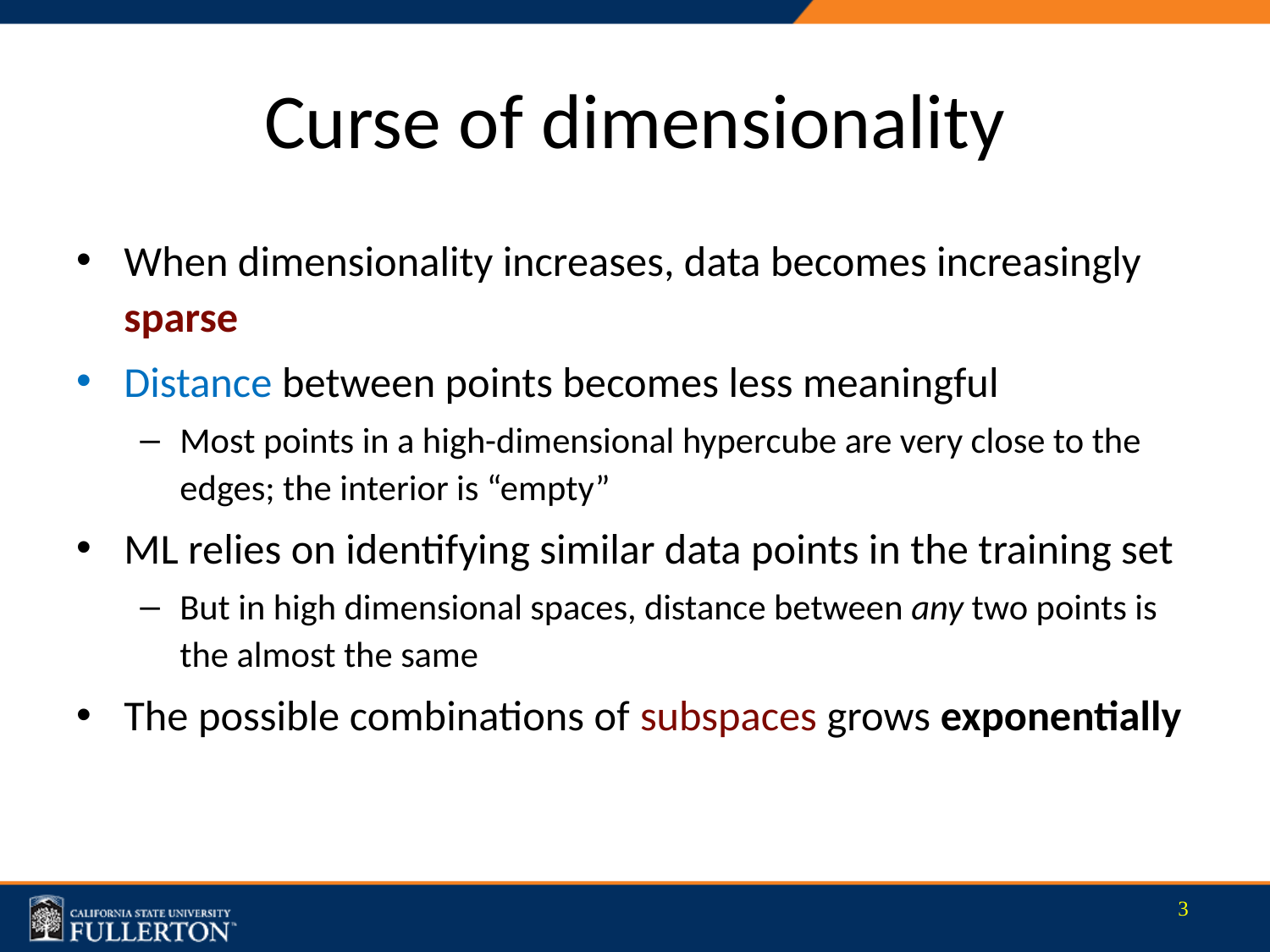

# Curse of dimensionality
When dimensionality increases, data becomes increasingly sparse
Distance between points becomes less meaningful
Most points in a high-dimensional hypercube are very close to the edges; the interior is “empty”
ML relies on identifying similar data points in the training set
But in high dimensional spaces, distance between any two points is the almost the same
The possible combinations of subspaces grows exponentially
3